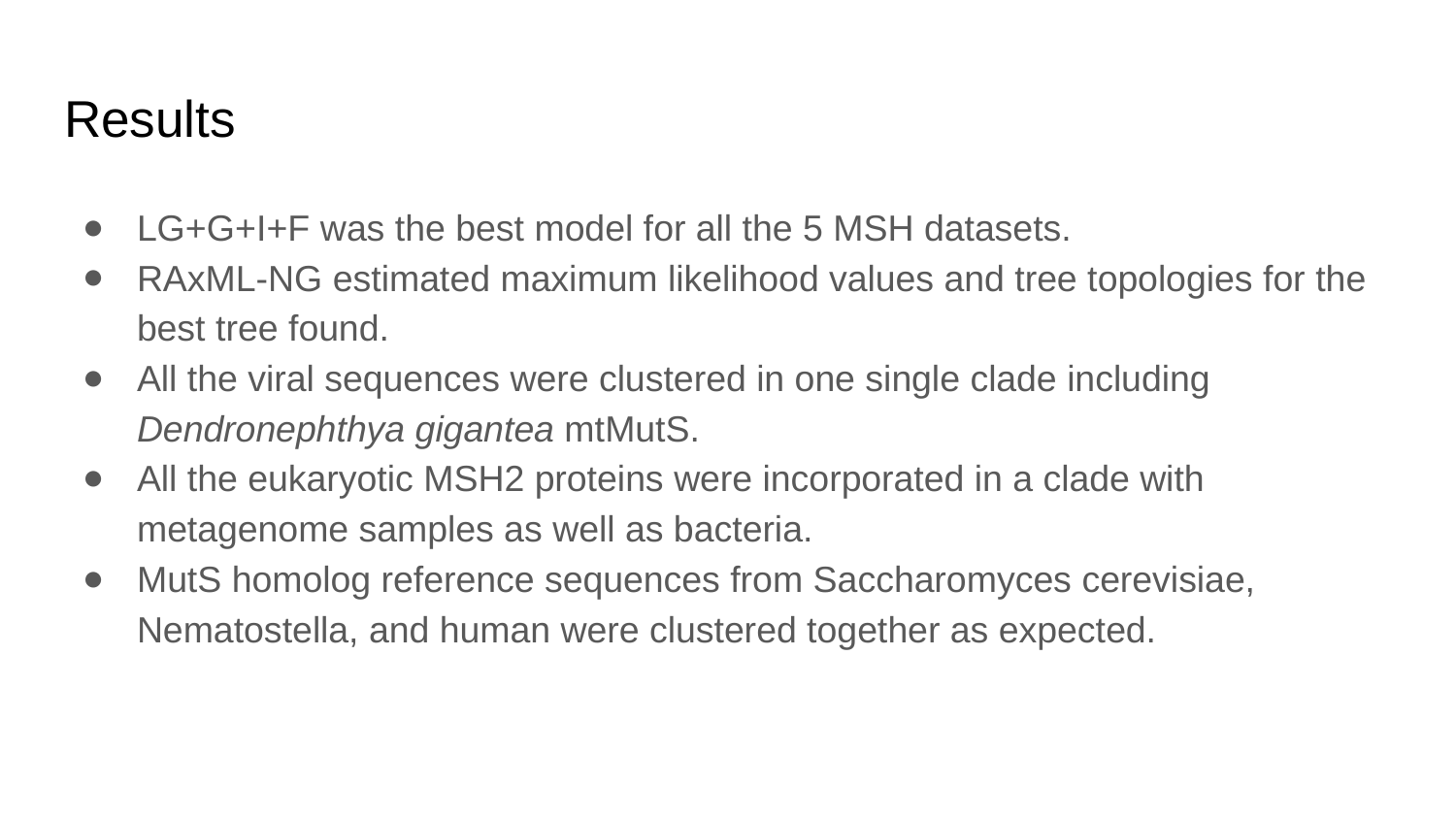

# Results
LG+G+I+F was the best model for all the 5 MSH datasets.
RAxML-NG estimated maximum likelihood values and tree topologies for the best tree found.
All the viral sequences were clustered in one single clade including Dendronephthya gigantea mtMutS.
All the eukaryotic MSH2 proteins were incorporated in a clade with metagenome samples as well as bacteria.
MutS homolog reference sequences from Saccharomyces cerevisiae, Nematostella, and human were clustered together as expected.